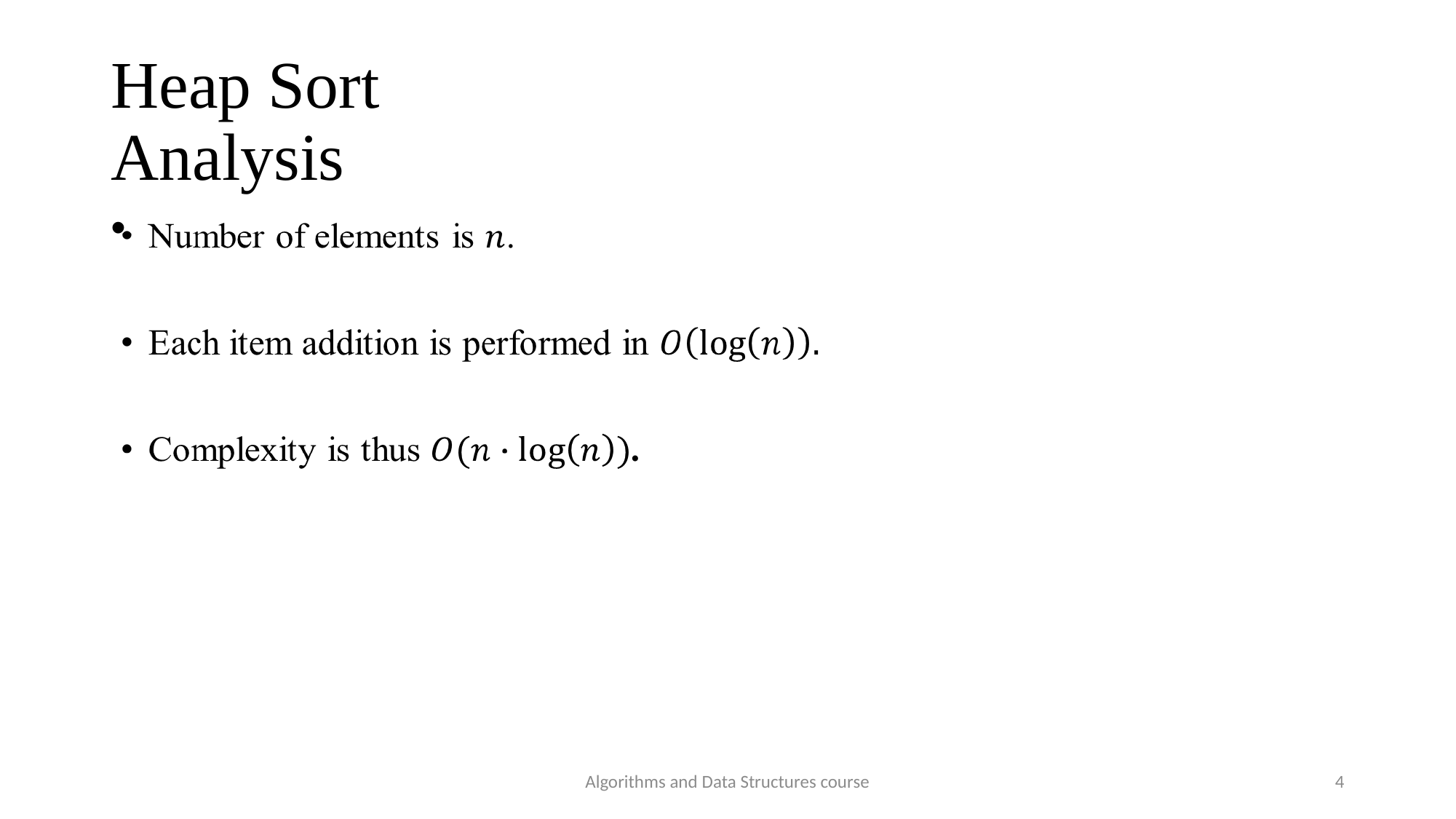

Heap Sort
Analysis

Algorithms and Data Structures course
4